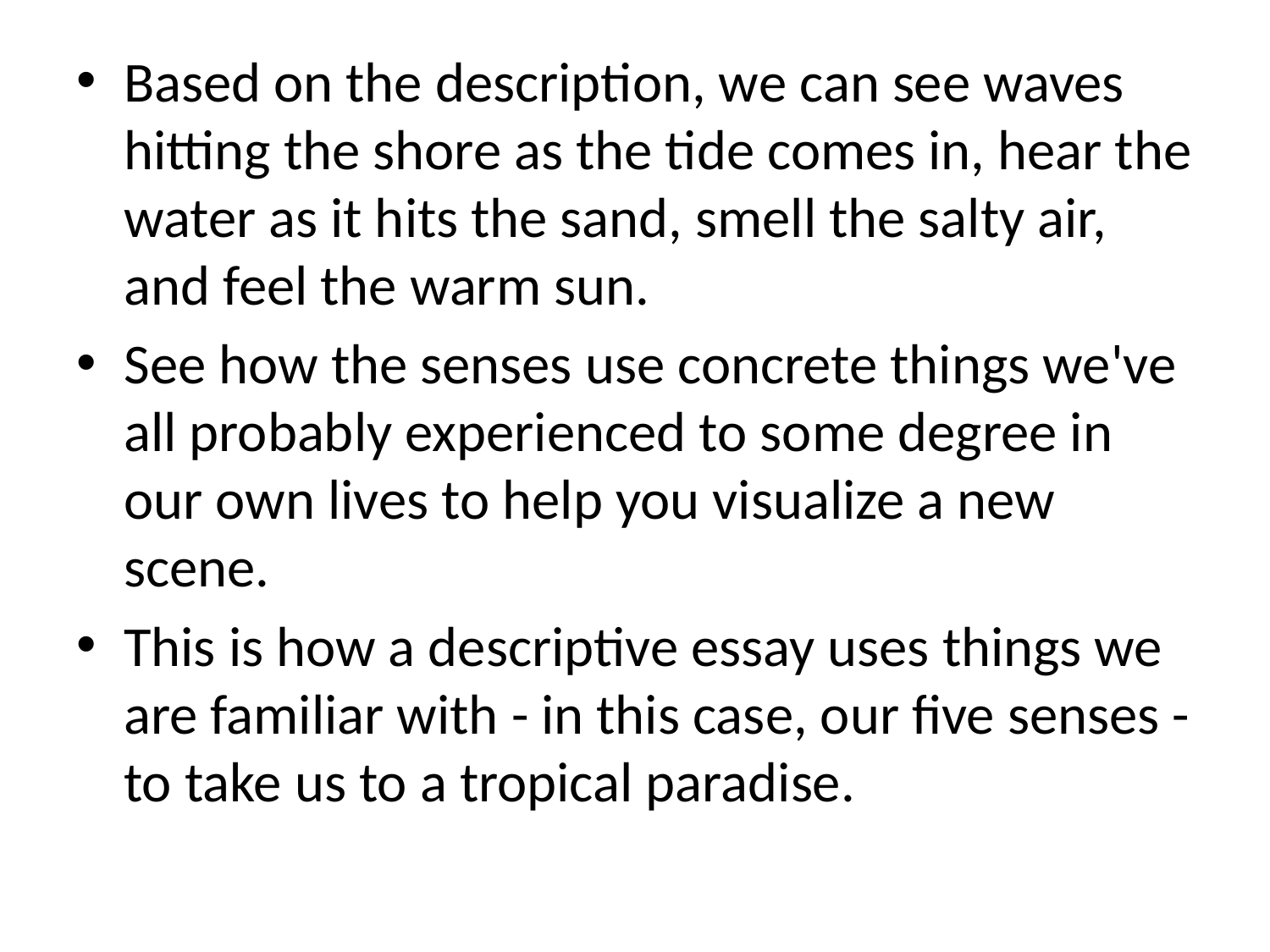

Based on the description, we can see waves hitting the shore as the tide comes in, hear the water as it hits the sand, smell the salty air, and feel the warm sun.
See how the senses use concrete things we've all probably experienced to some degree in our own lives to help you visualize a new scene.
This is how a descriptive essay uses things we are familiar with - in this case, our five senses - to take us to a tropical paradise.